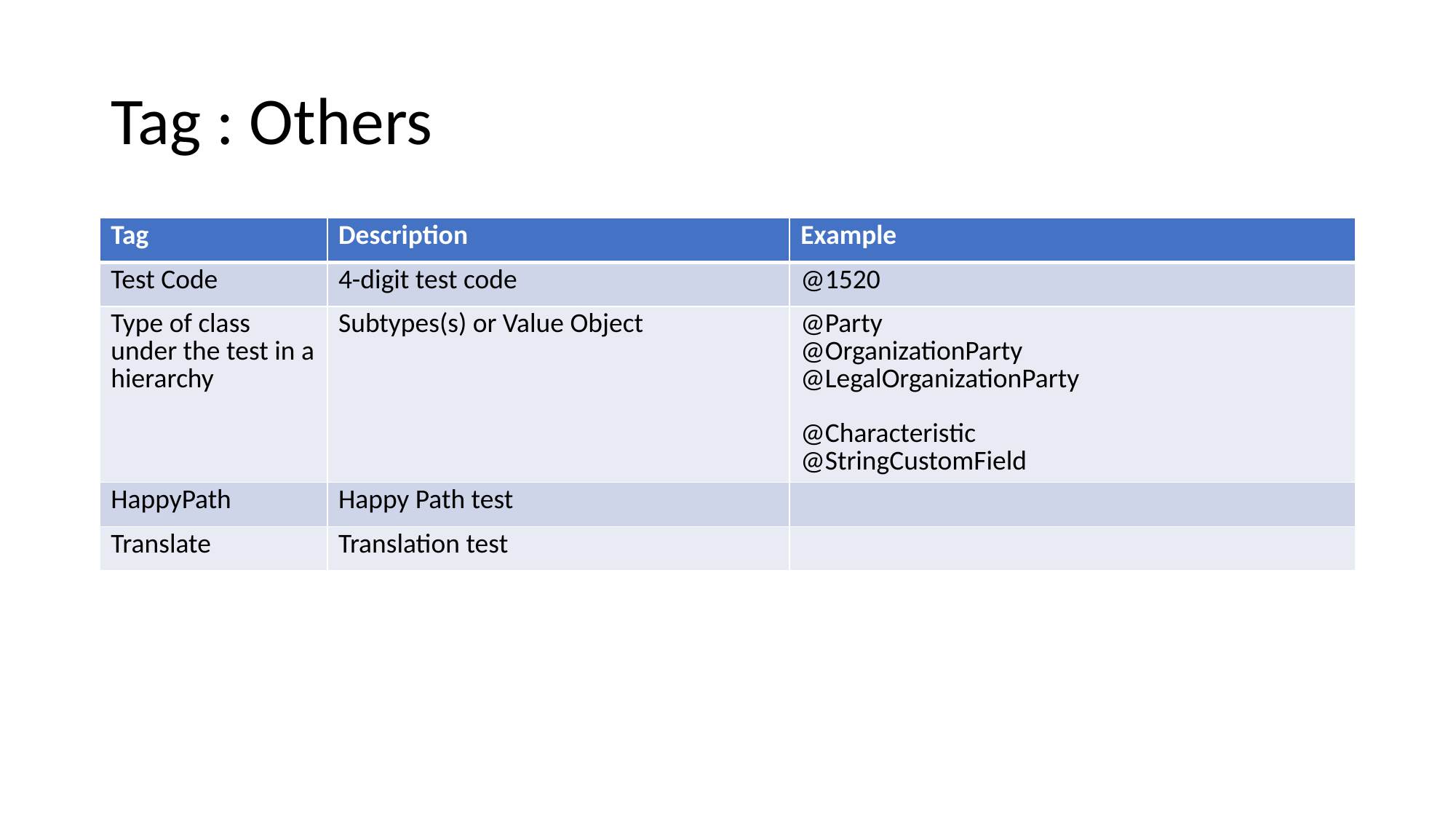

# Tag : Others
| Tag | Description | Example |
| --- | --- | --- |
| Test Code | 4-digit test code | @1520 |
| Type of class under the test in a hierarchy | Subtypes(s) or Value Object | @Party @OrganizationParty @LegalOrganizationParty @Characteristic @StringCustomField |
| HappyPath | Happy Path test |  |
| Translate | Translation test |  |